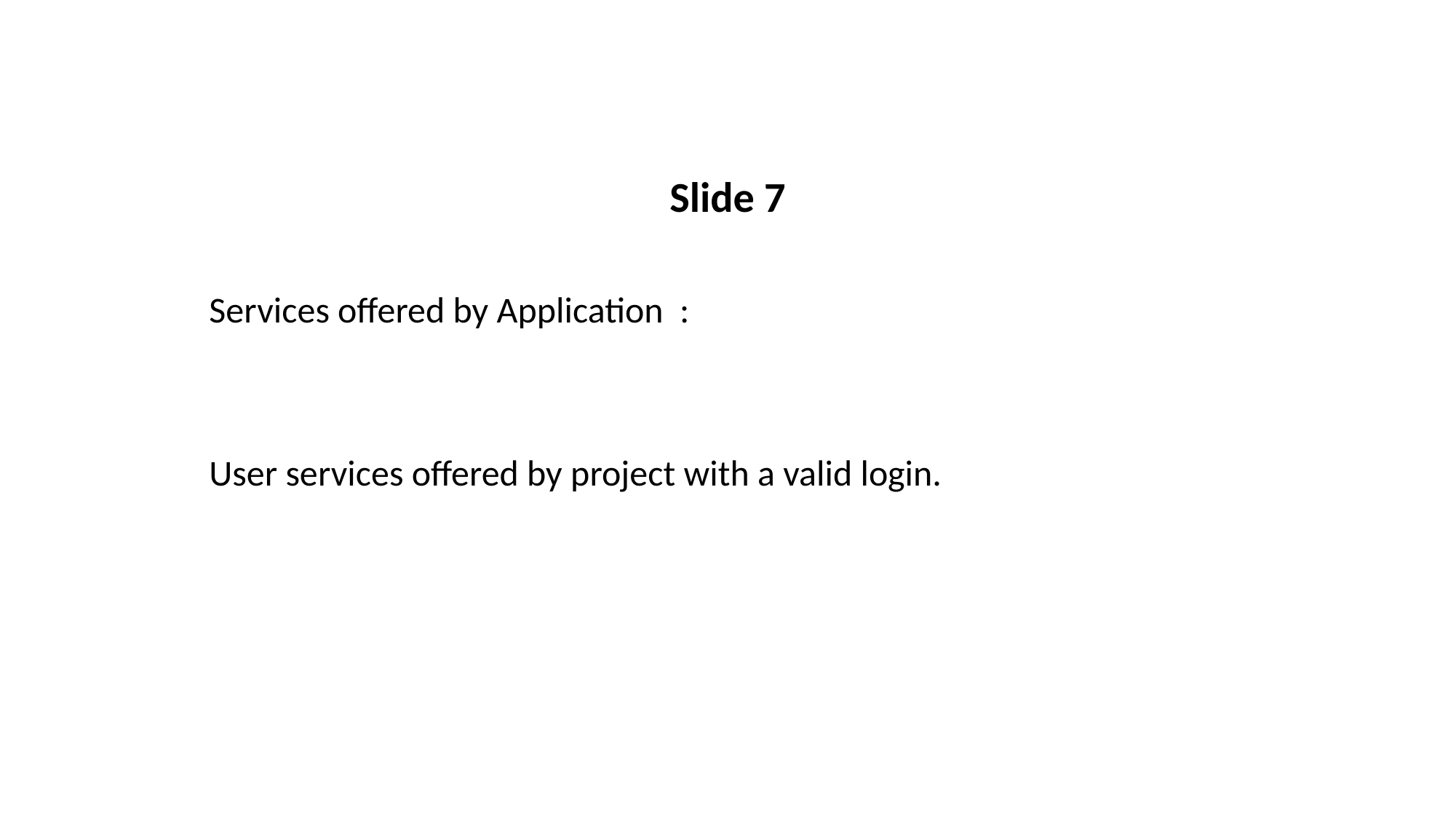

Slide 7

  Services offered by Application  :

  User services offered by project with a valid login.